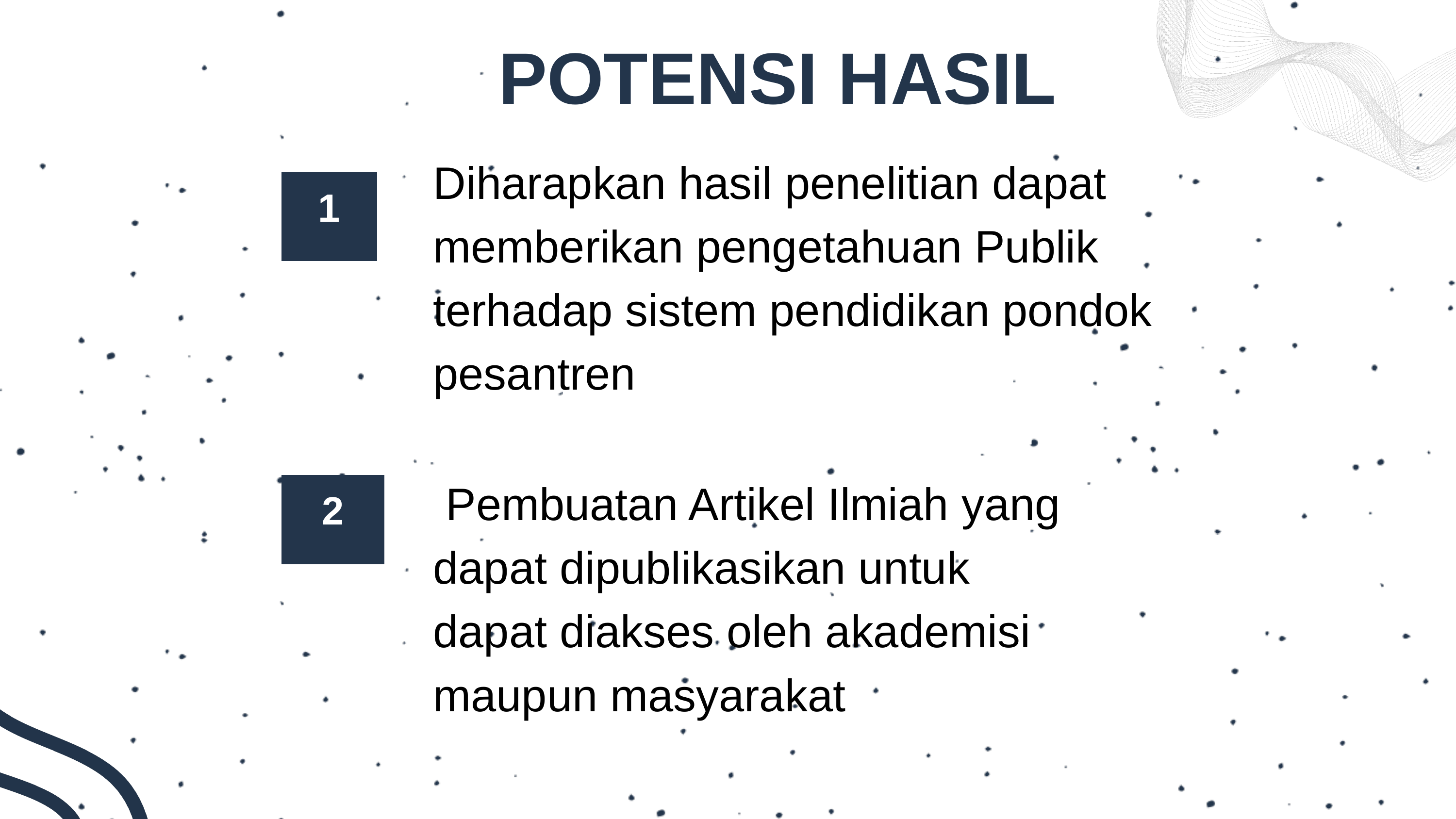

POTENSI HASIL
Diharapkan hasil penelitian dapat memberikan pengetahuan Publik terhadap sistem pendidikan pondok pesantren

1
Teknik 1
Teknik 2

 Pembuatan Artikel Ilmiah yang dapat dipublikasikan untuk dapat diakses oleh akademisi maupun masyarakat

2
Teknik 3

Teknik 4